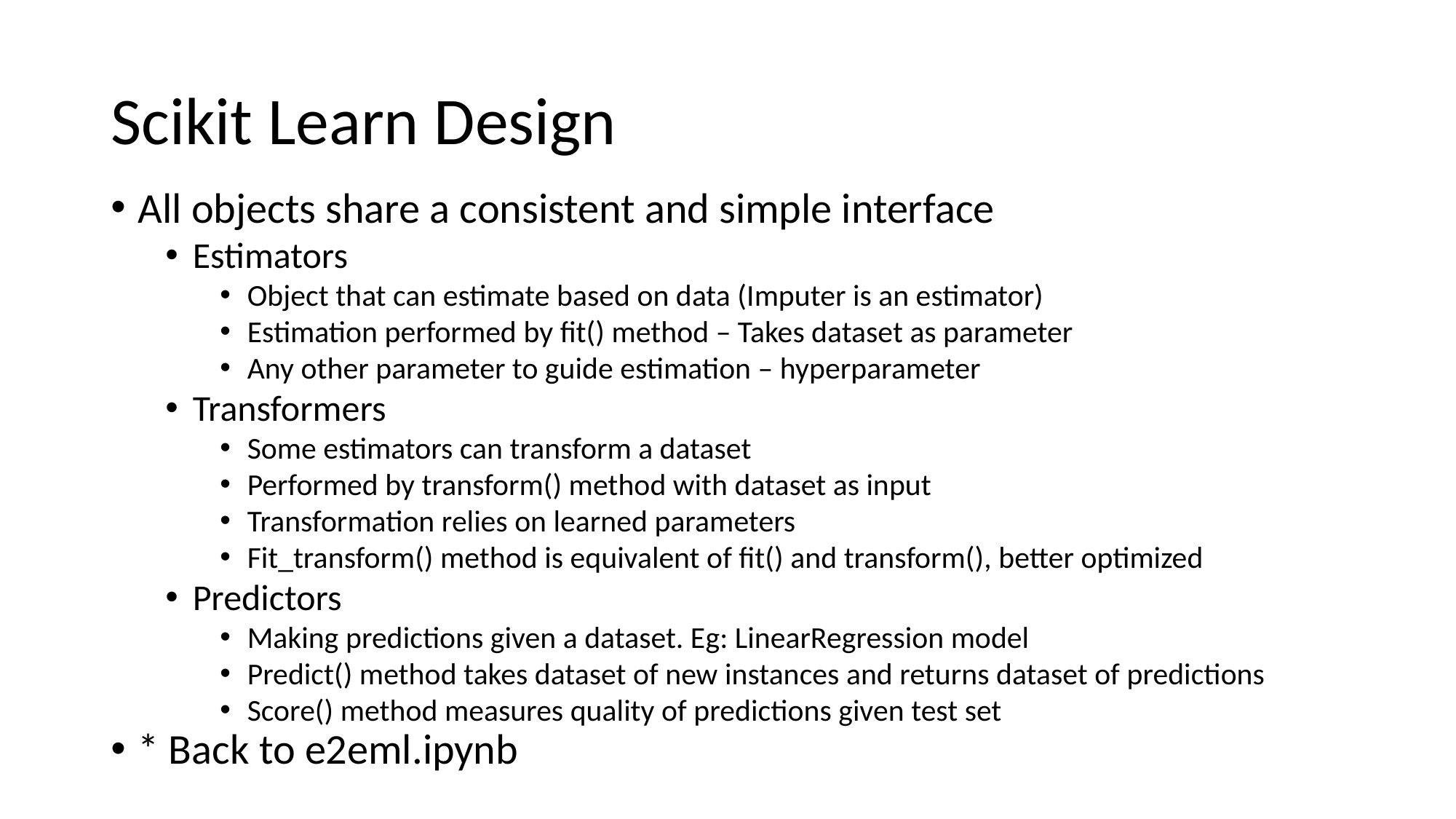

Scikit Learn Design
All objects share a consistent and simple interface
Estimators
Object that can estimate based on data (Imputer is an estimator)
Estimation performed by fit() method – Takes dataset as parameter
Any other parameter to guide estimation – hyperparameter
Transformers
Some estimators can transform a dataset
Performed by transform() method with dataset as input
Transformation relies on learned parameters
Fit_transform() method is equivalent of fit() and transform(), better optimized
Predictors
Making predictions given a dataset. Eg: LinearRegression model
Predict() method takes dataset of new instances and returns dataset of predictions
Score() method measures quality of predictions given test set
* Back to e2eml.ipynb